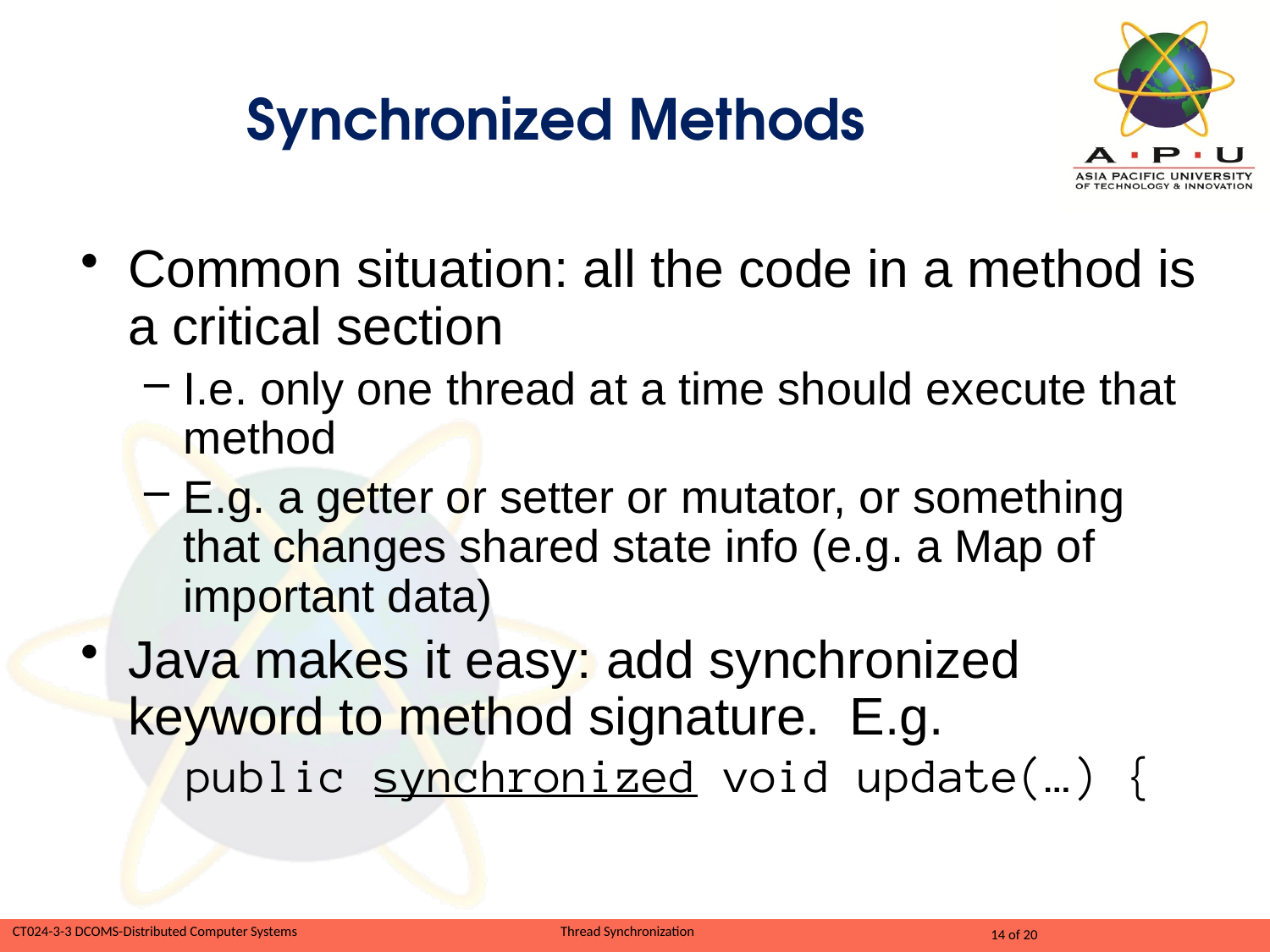

# Synchronized Methods
Common situation: all the code in a method is a critical section
I.e. only one thread at a time should execute that method
E.g. a getter or setter or mutator, or something that changes shared state info (e.g. a Map of important data)
Java makes it easy: add synchronized keyword to method signature.  E.g.
    public synchronized void update(…) {